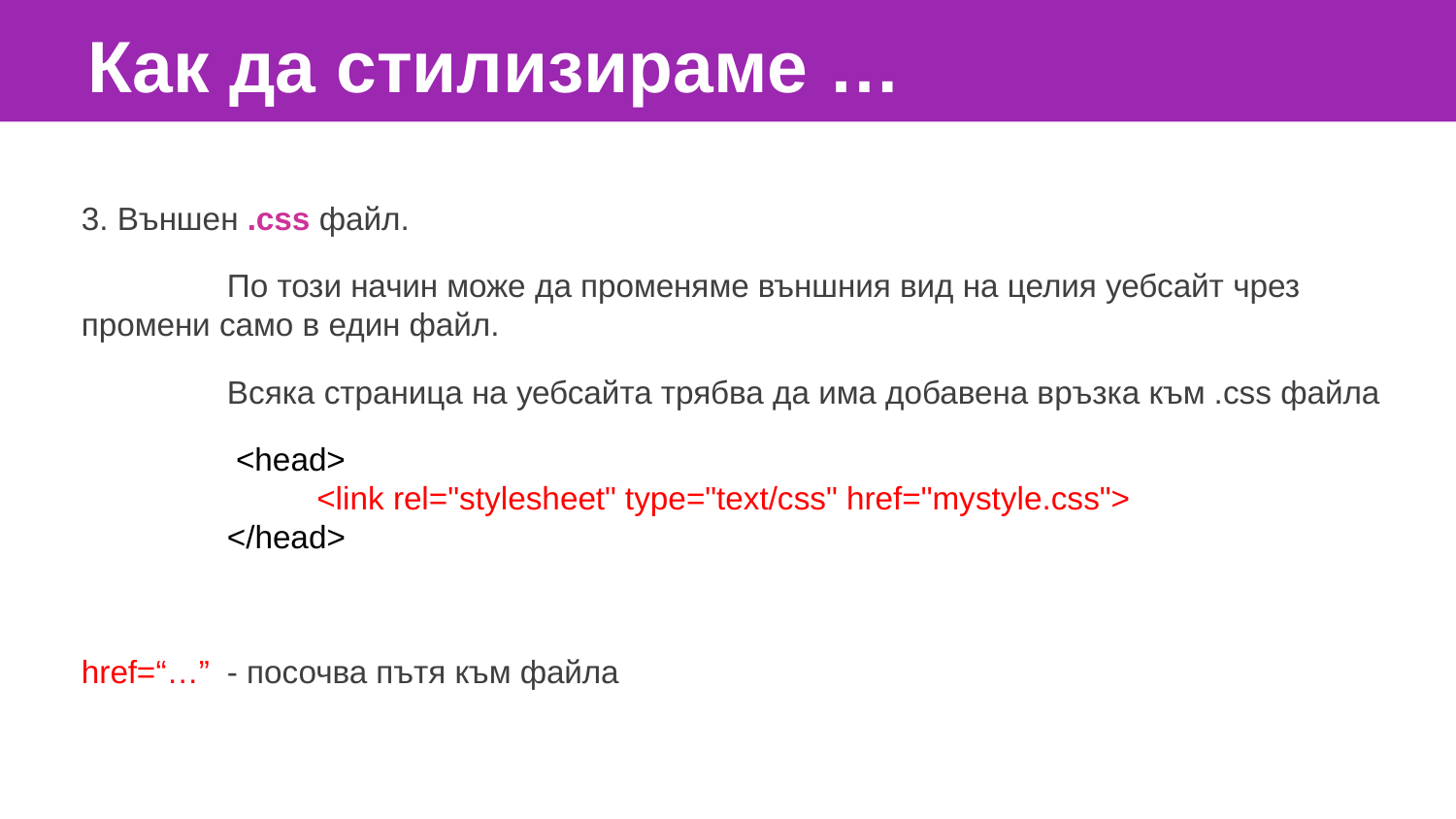

Как да стилизираме …
3. Външен .css файл.
	По този начин може да променяме външния вид на целия уебсайт чрез промени само в един файл.
	Всяка страница на уебсайта трябва да има добавена връзка към .css файла
	 <head>
	          <link rel="stylesheet" type="text/css" href="mystyle.css">
	</head>

href=“…”	- посочва пътя към файла